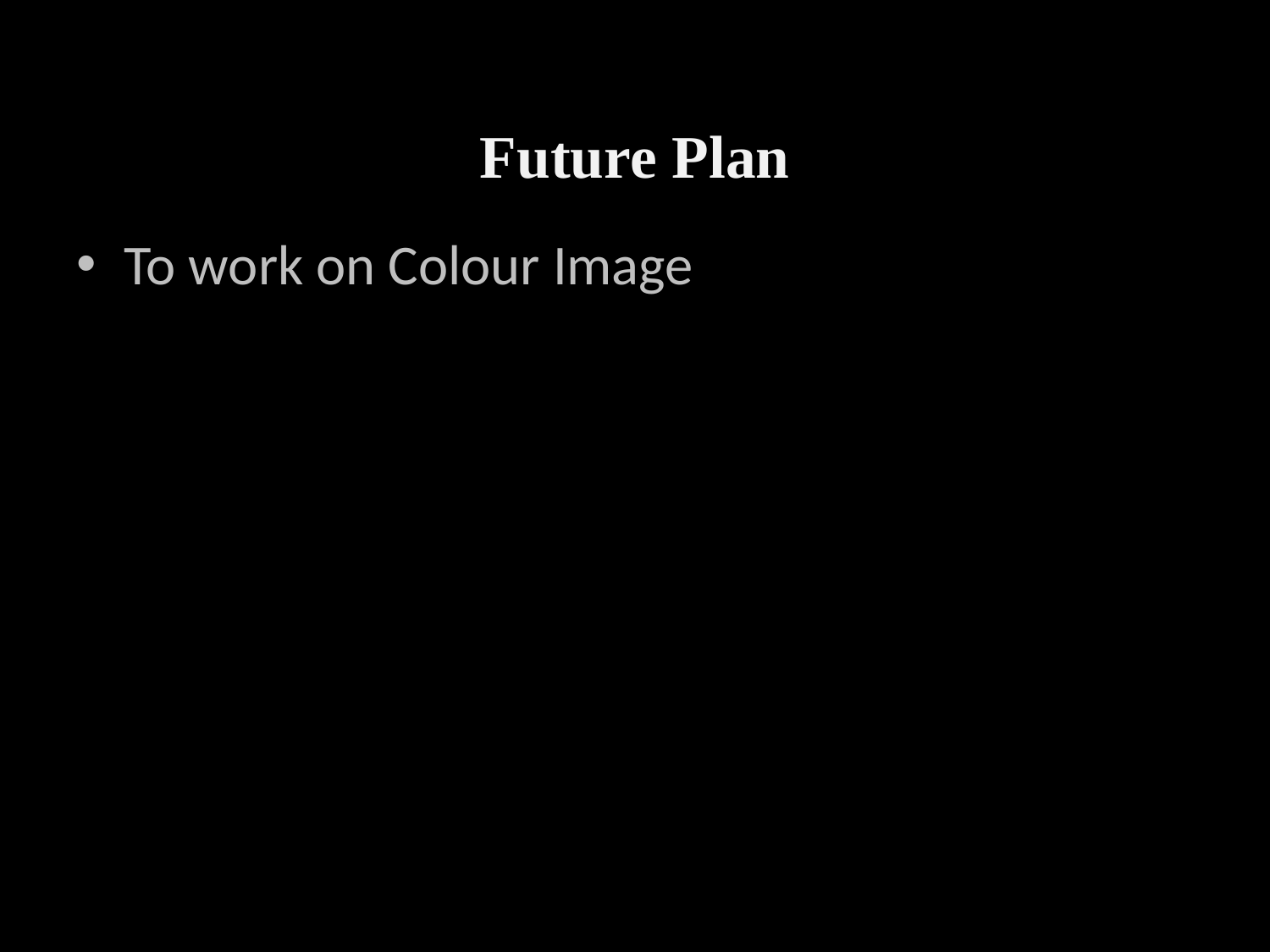

# Future Plan

To work on Colour Image